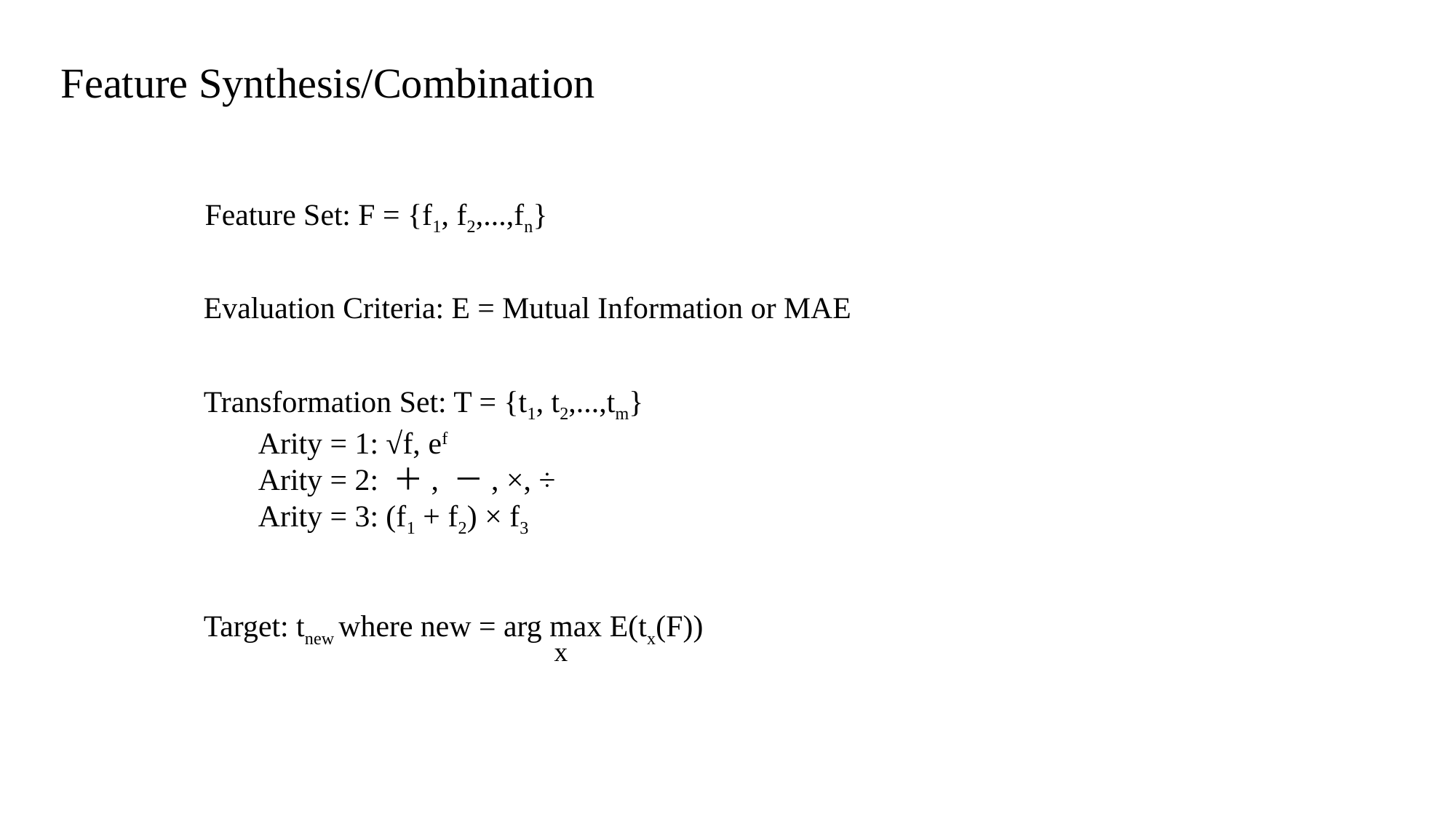

Feature Synthesis/Combination
Feature Set: F = {f1, f2,...,fn}
Evaluation Criteria: E = Mutual Information or MAE
Transformation Set: T = {t1, t2,...,tm}
Arity = 1: √f, ef
Arity = 2: ＋, －, ×, ÷
Arity = 3: (f1 + f2) × f3
Target: tnew where new = arg max E(tx(F))
x